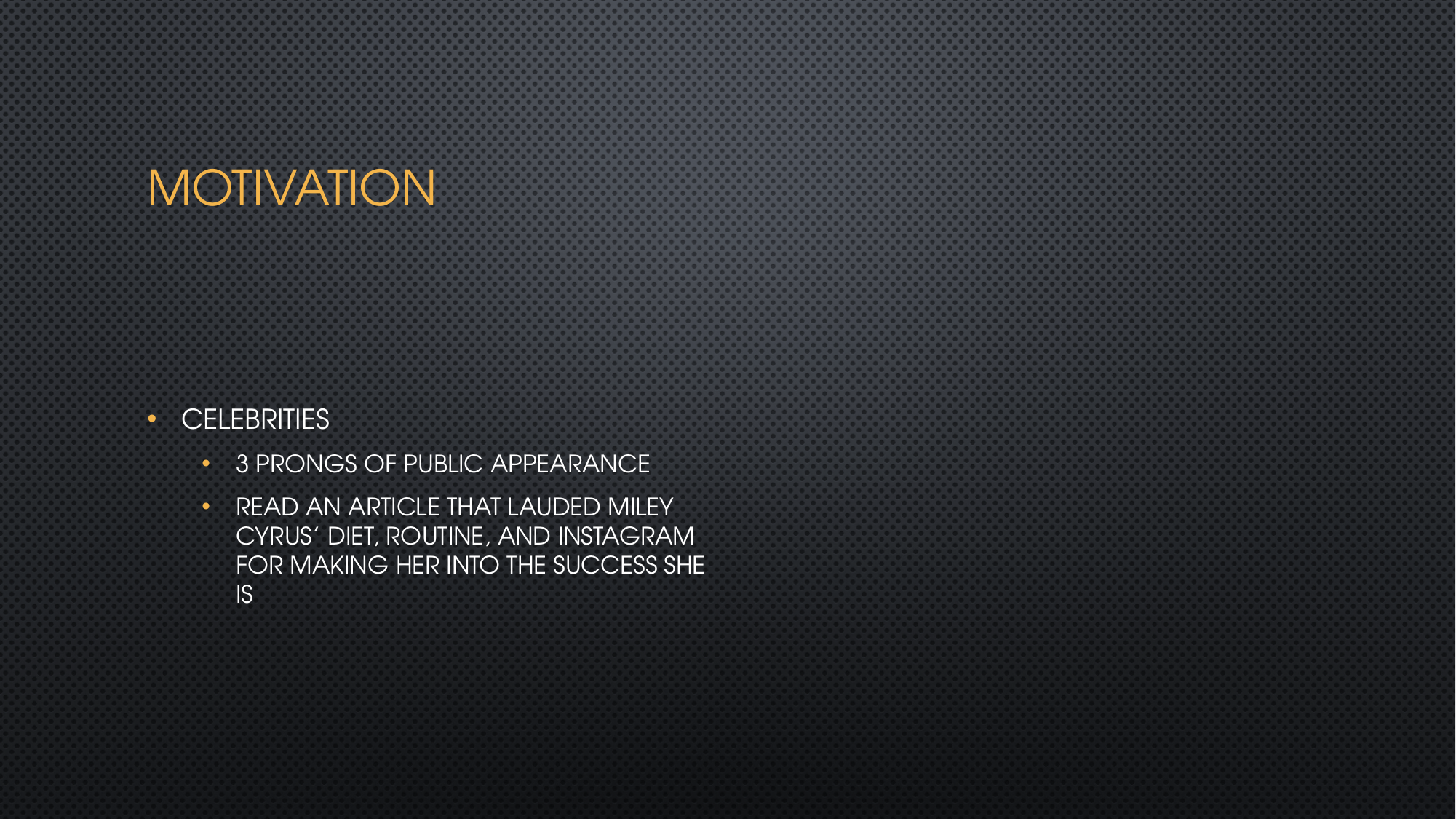

# Motivation
celebrities
3 prongs of public appearance
Read an article that lauded miley cyrus’ diet, routine, and Instagram for making her into the success she is